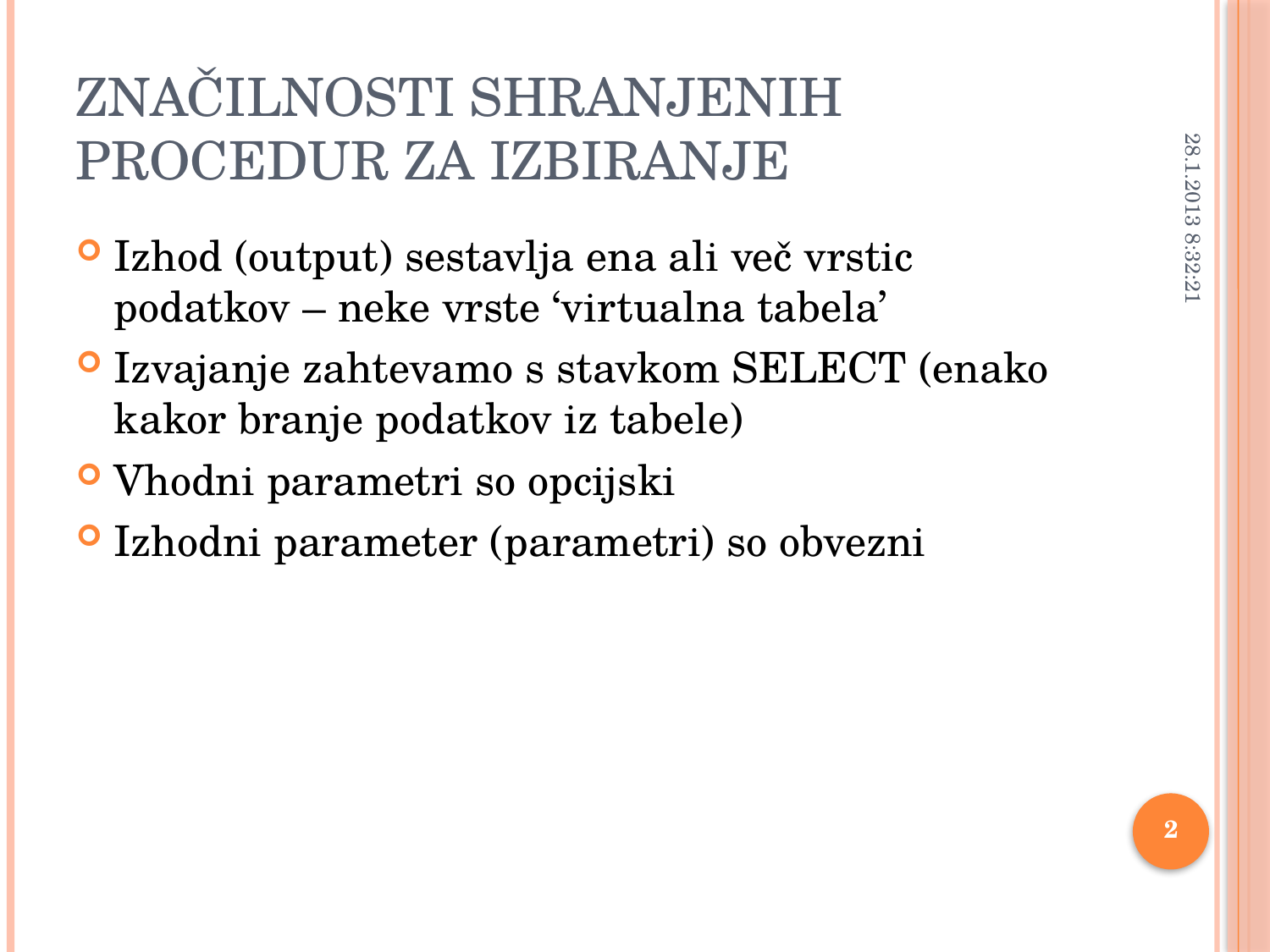

# Značilnosti shranjenih procedur za izbiranje
28.1.2013 8:32:21
Izhod (output) sestavlja ena ali več vrstic podatkov – neke vrste ‘virtualna tabela’
Izvajanje zahtevamo s stavkom SELECT (enako kakor branje podatkov iz tabele)
Vhodni parametri so opcijski
Izhodni parameter (parametri) so obvezni
2